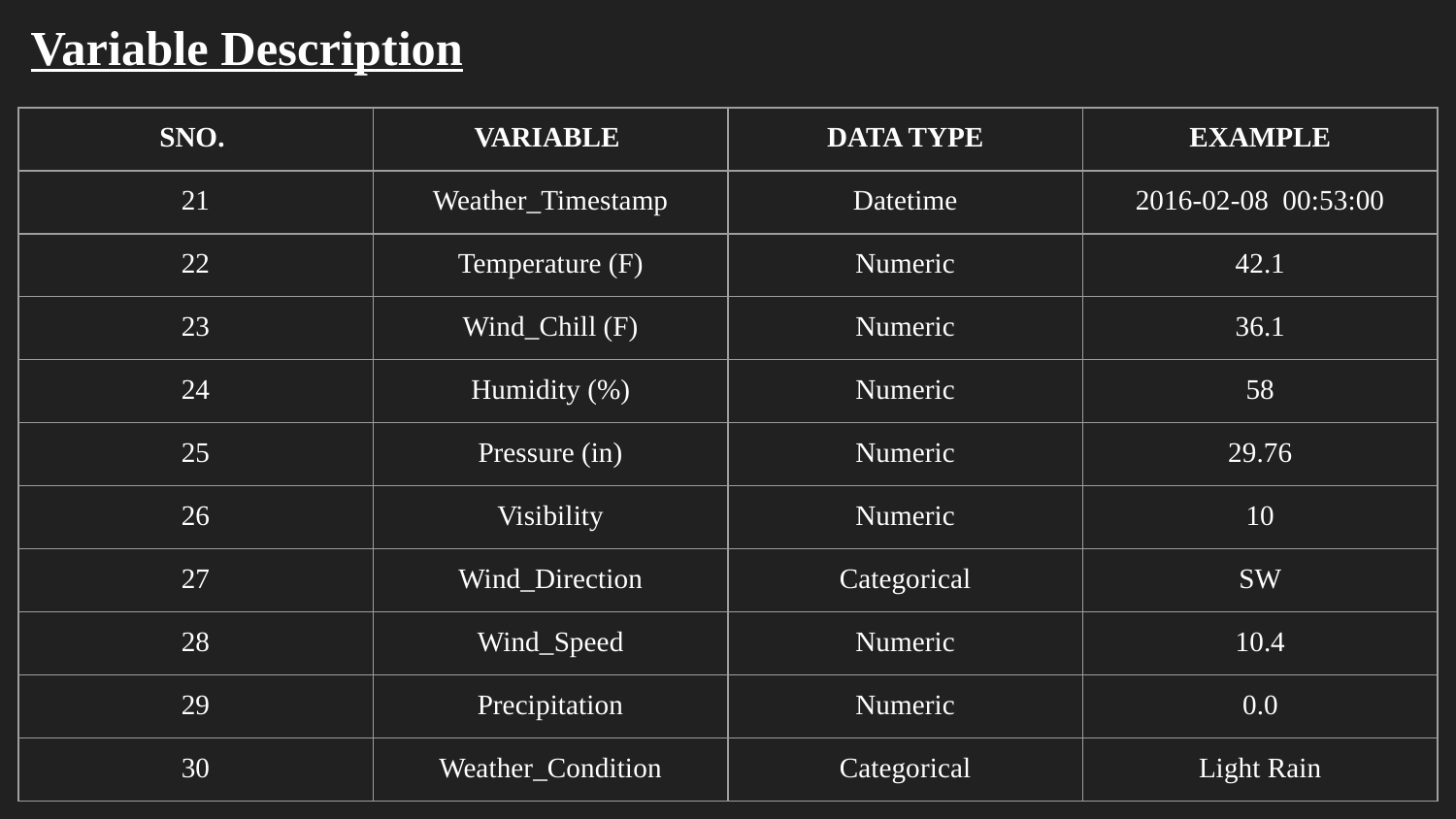

# Variable Description
| SNO. | VARIABLE | DATA TYPE | EXAMPLE |
| --- | --- | --- | --- |
| 21 | Weather\_Timestamp | Datetime | 2016-02-08 00:53:00 |
| 22 | Temperature (F) | Numeric | 42.1 |
| 23 | Wind\_Chill (F) | Numeric | 36.1 |
| 24 | Humidity (%) | Numeric | 58 |
| 25 | Pressure (in) | Numeric | 29.76 |
| 26 | Visibility | Numeric | 10 |
| 27 | Wind\_Direction | Categorical | SW |
| 28 | Wind\_Speed | Numeric | 10.4 |
| 29 | Precipitation | Numeric | 0.0 |
| 30 | Weather\_Condition | Categorical | Light Rain |